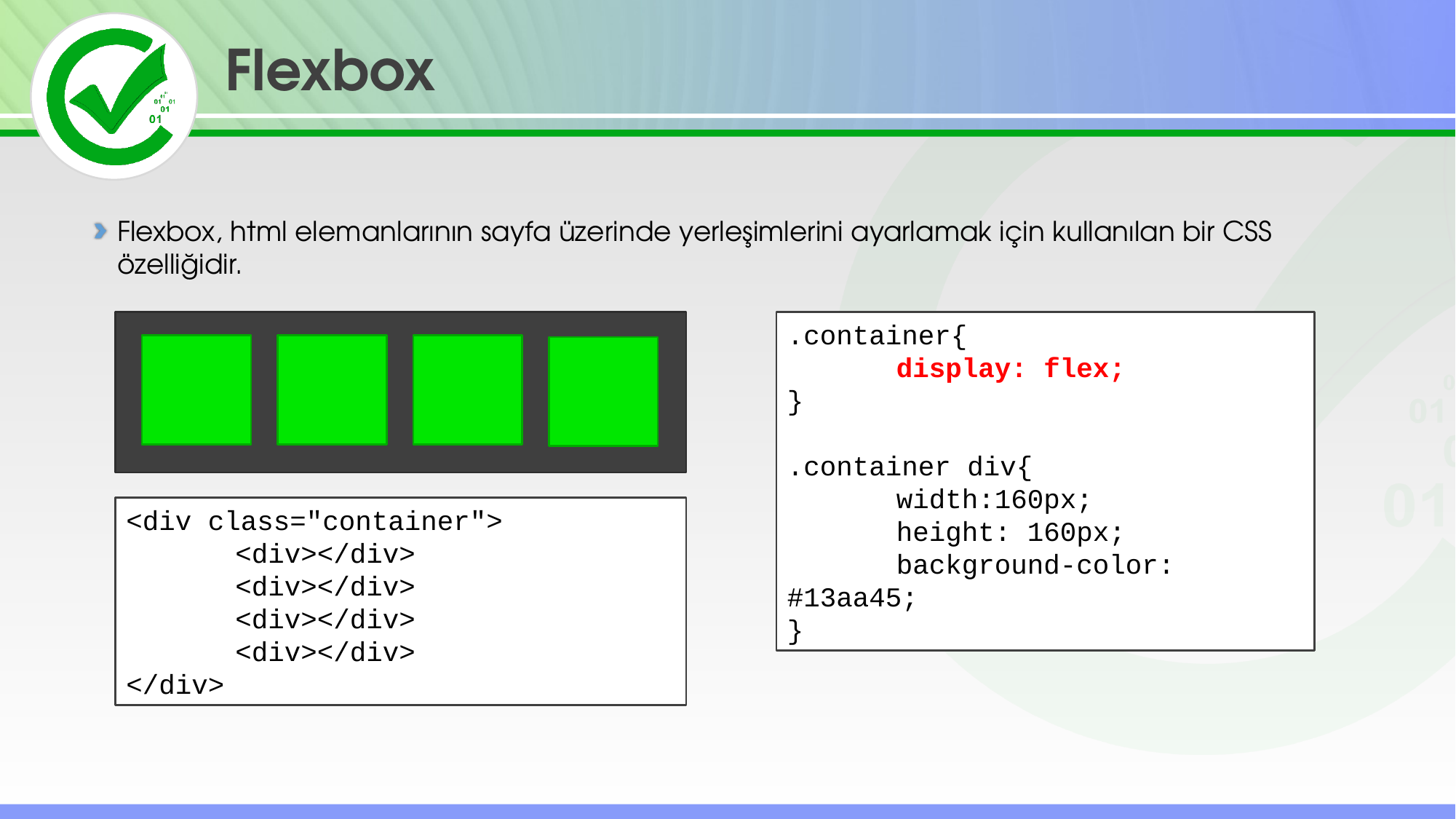

Flexbox
Flexbox, html elemanlarının sayfa üzerinde yerleşimlerini ayarlamak için kullanılan bir CSS özelliğidir.

.container{
	display: flex;
}

.container div{
	width:160px;
	height: 160px;
	background-color: #13aa45;
}

<div class="container">
	<div></div>
	<div></div>
	<div></div>
	<div></div>
</div>